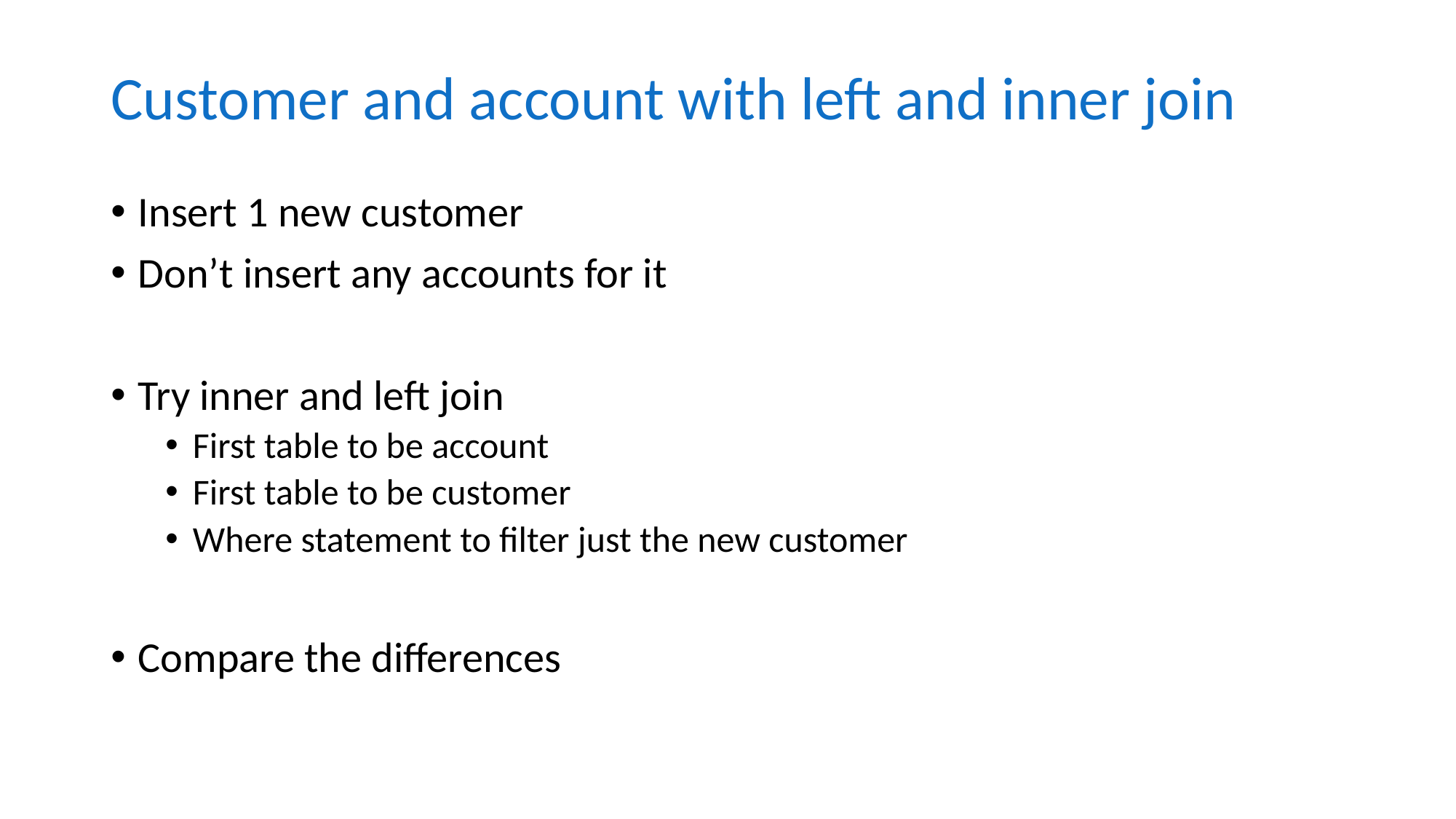

# Customer and account with left and inner join
Insert 1 new customer
Don’t insert any accounts for it

Try inner and left join
First table to be account
First table to be customer
Where statement to filter just the new customer

Compare the differences